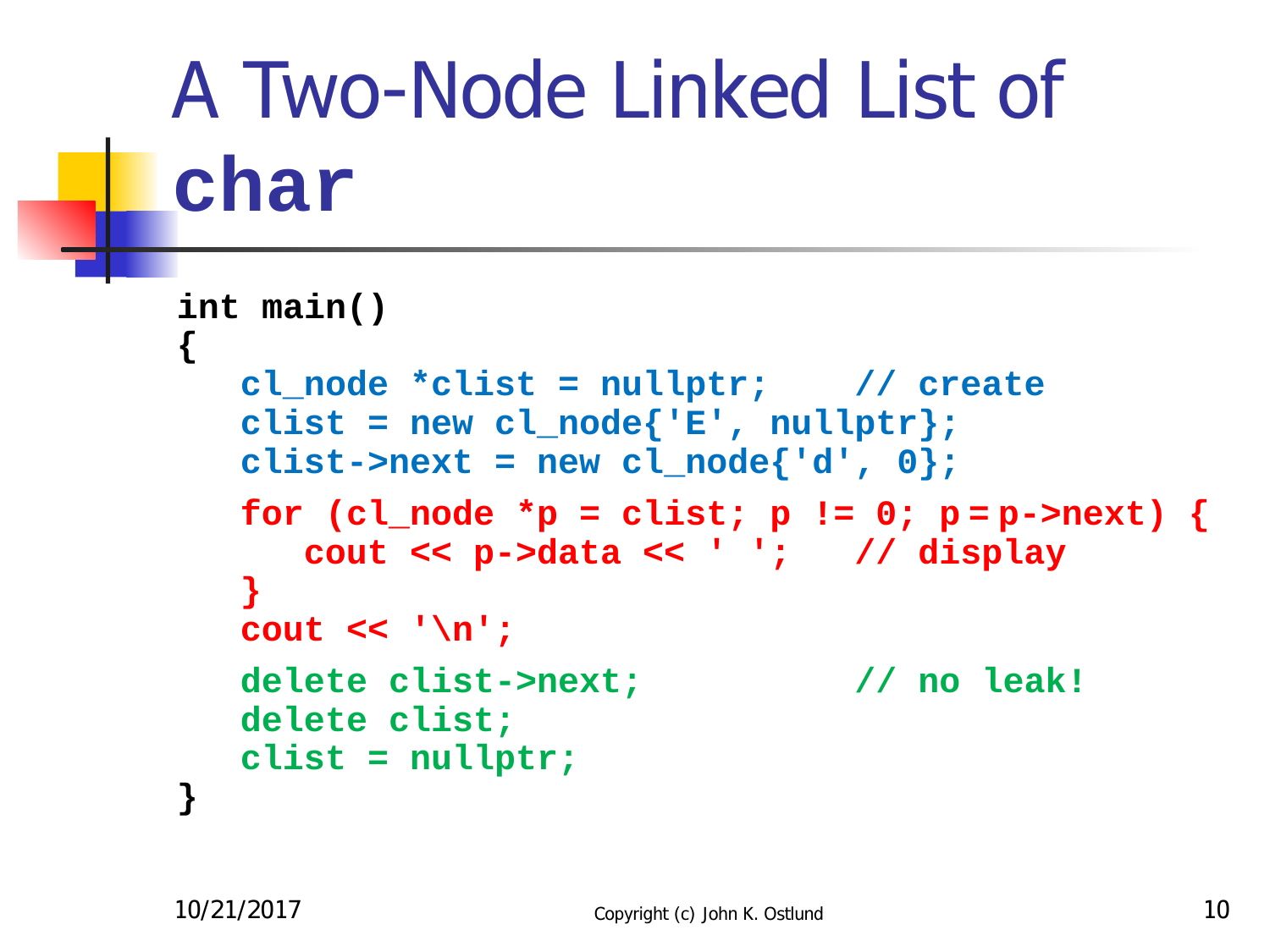

# A Two-Node Linked List of char
int main()
{
   cl_node *clist = nullptr;    // create
   clist = new cl_node{'E', nullptr};
   clist->next = new cl_node{'d', 0};

   for (cl_node *p = clist; p != 0; p = p->next) {
      cout << p->data << ' ';   // display
   }
   cout << '\n';

   delete clist->next;          // no leak!
   delete clist;
   clist = nullptr;
}
10/21/2017
Copyright (c) John K. Ostlund
10